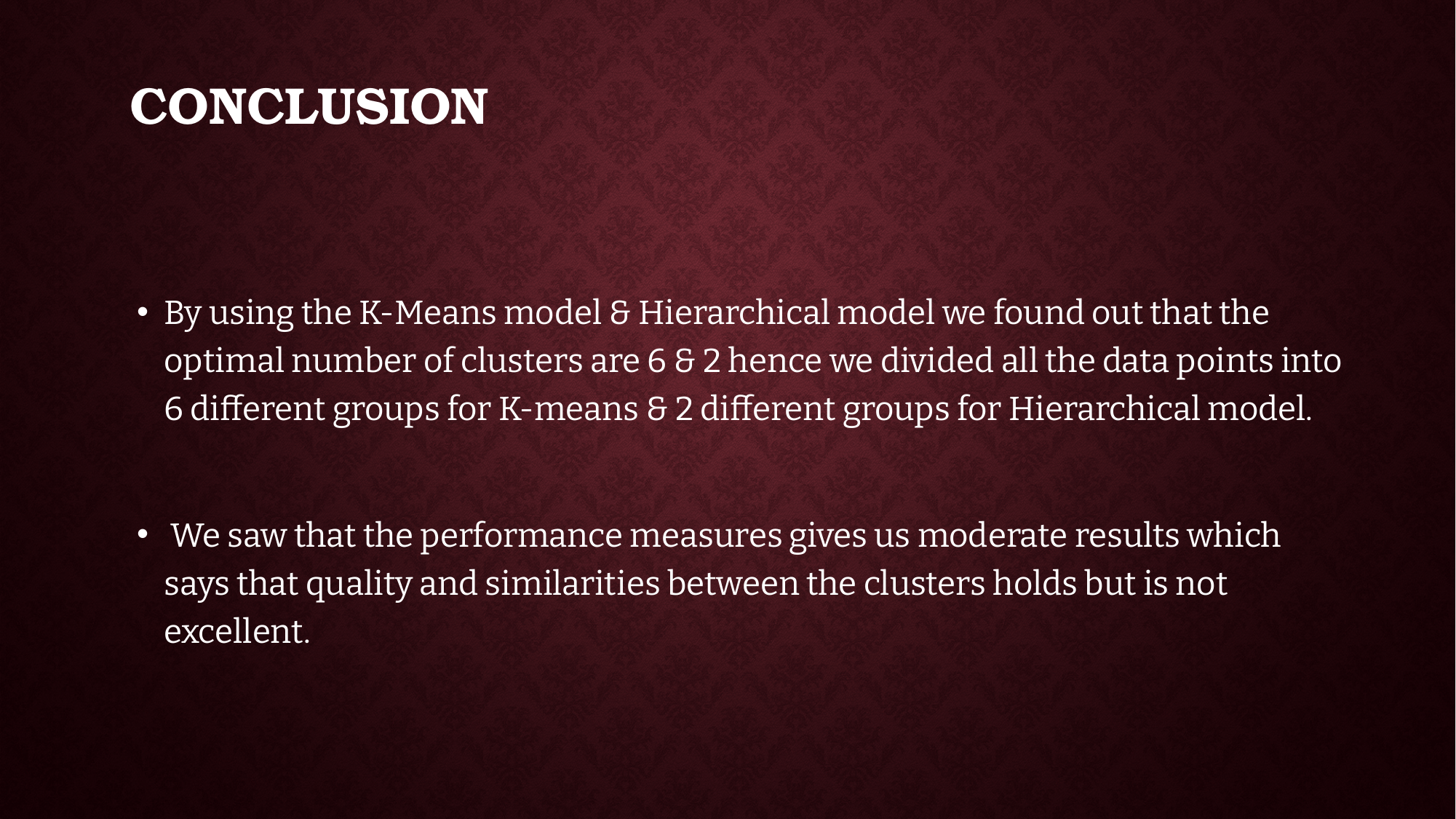

# Conclusion

By using the K-Means model & Hierarchical model we found out that the optimal number of clusters are 6 & 2 hence we divided all the data points into 6 different groups for K-means & 2 different groups for Hierarchical model.

 We saw that the performance measures gives us moderate results which says that quality and similarities between the clusters holds but is not excellent.